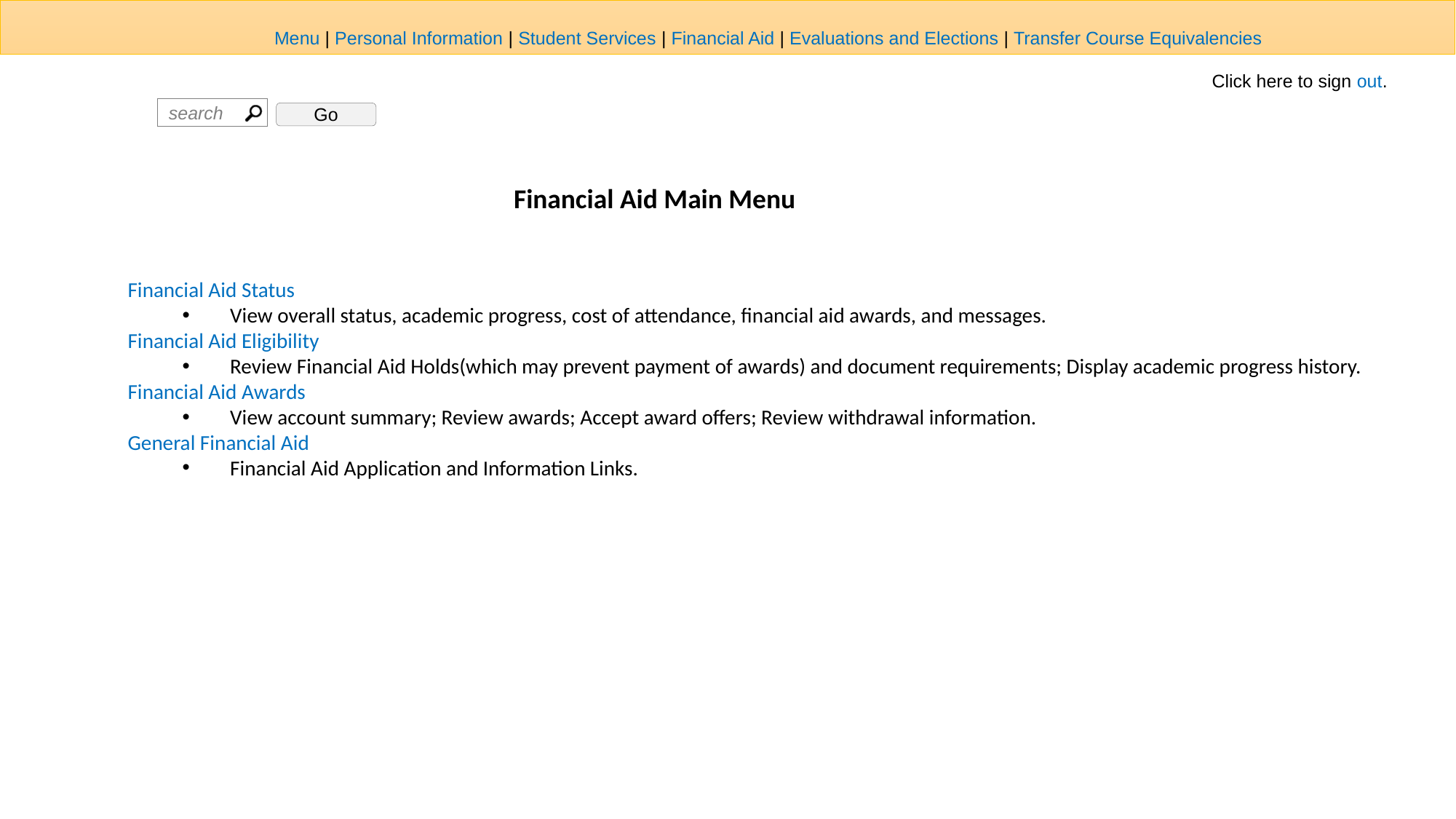

Financial Aid Main Menu
Financial Aid Status
View overall status, academic progress, cost of attendance, financial aid awards, and messages.
Financial Aid Eligibility
Review Financial Aid Holds(which may prevent payment of awards) and document requirements; Display academic progress history.
Financial Aid Awards
View account summary; Review awards; Accept award offers; Review withdrawal information.
General Financial Aid
Financial Aid Application and Information Links.